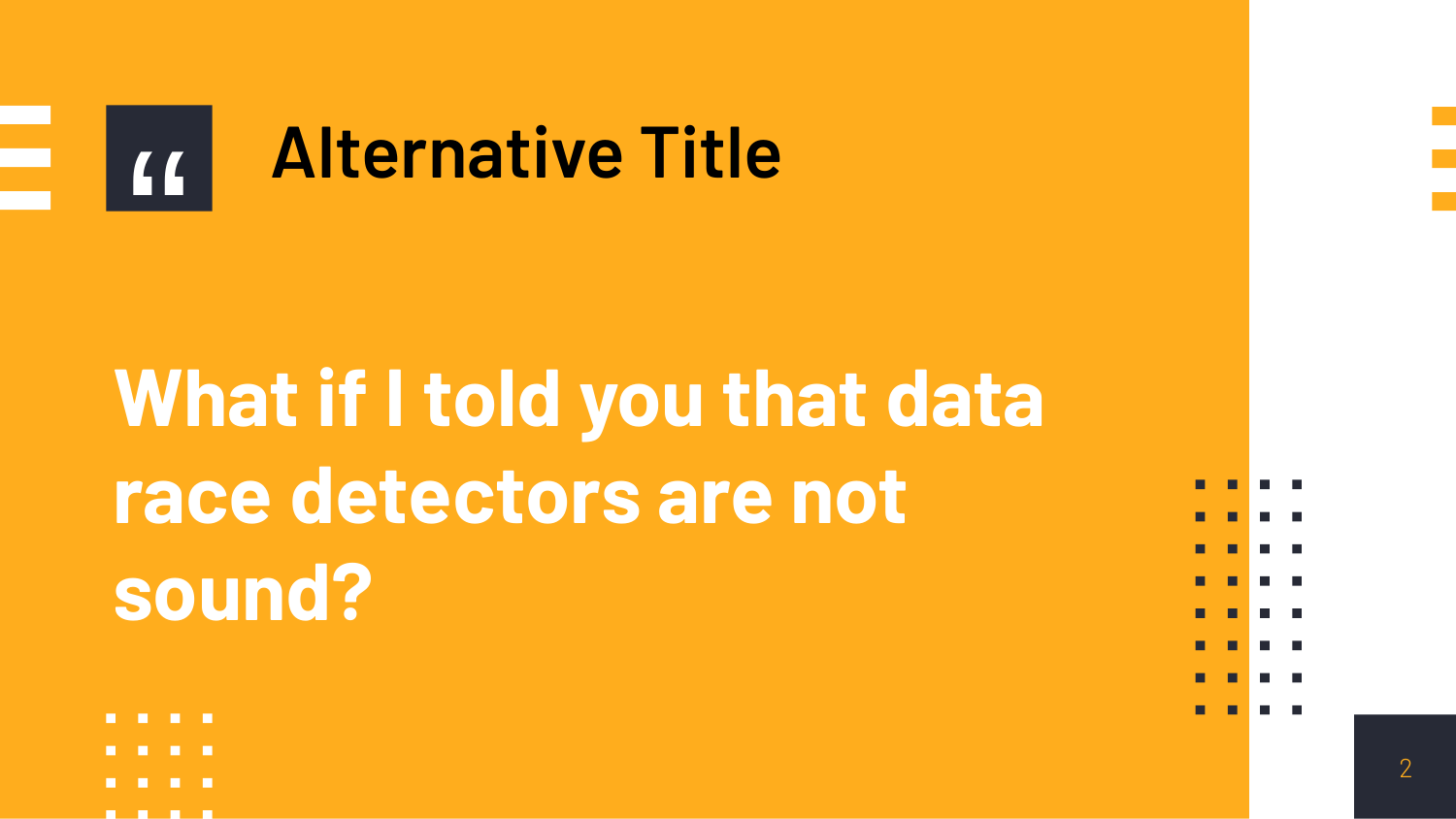

Alternative Title
What if I told you that data race detectors are not sound?
2